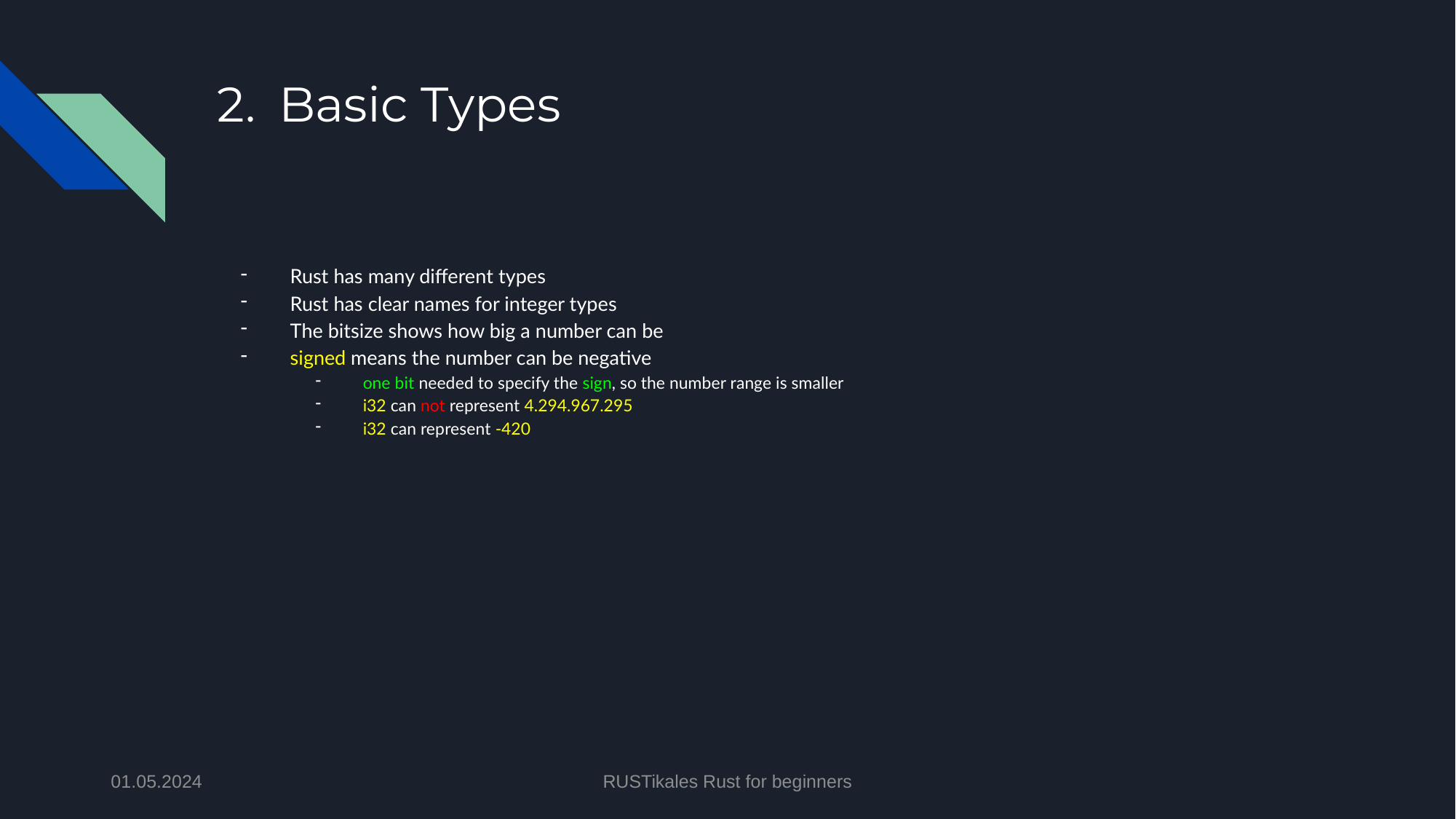

# Basic Types
Rust has many different types
Rust has clear names for integer types
The bitsize shows how big a number can be
signed means the number can be negative
one bit needed to specify the sign, so the number range is smaller
i32 can not represent 4.294.967.295
i32 can represent -420
01.05.2024
RUSTikales Rust for beginners